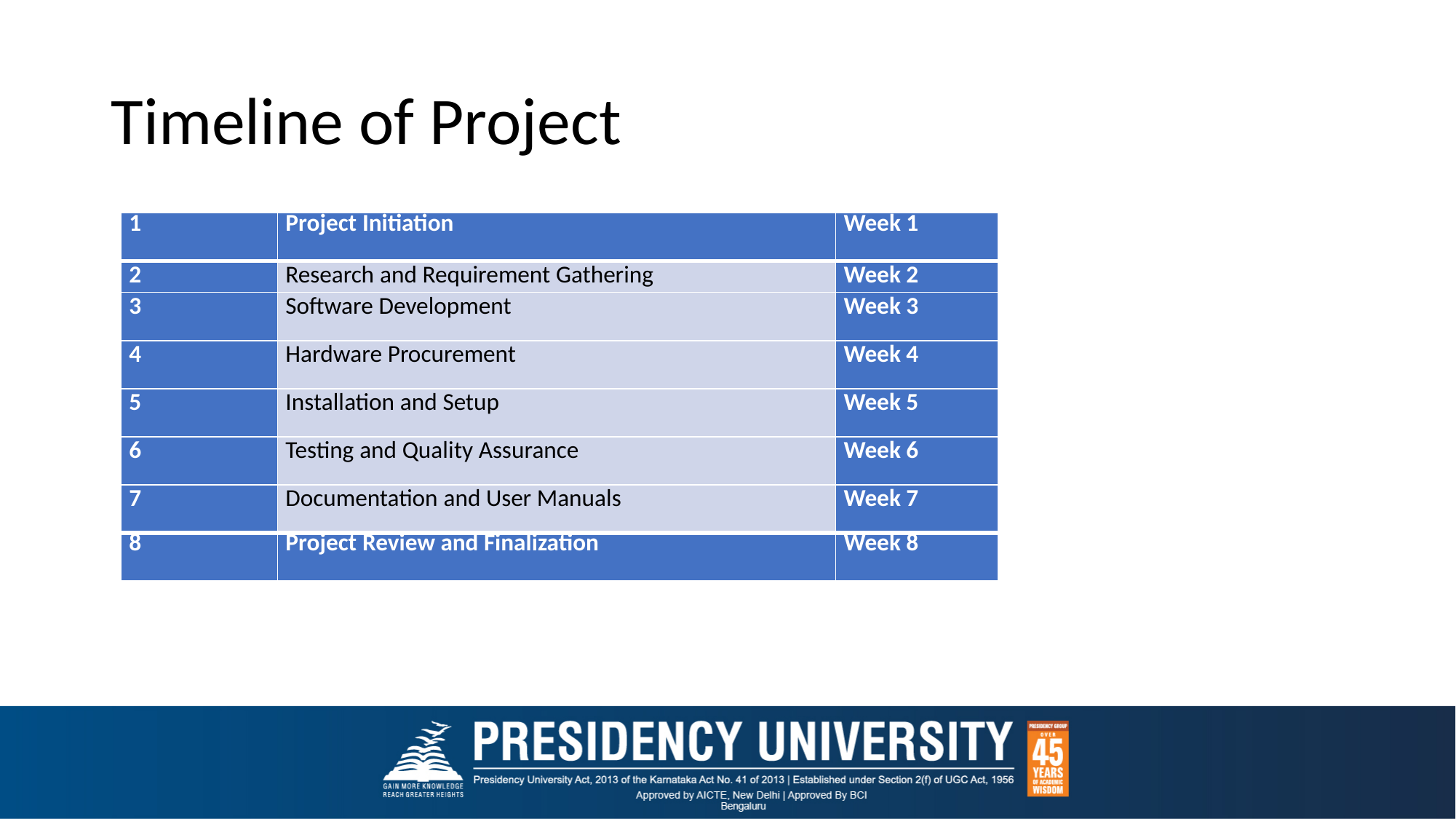

# Timeline of Project
| 1 | Project Initiation | Week 1 |
| --- | --- | --- |
| 2 | Research and Requirement Gathering | Week 2 |
| 3 | Software Development | Week 3 |
| 4 | Hardware Procurement | Week 4 |
| 5 | Installation and Setup | Week 5 |
| 6 | Testing and Quality Assurance | Week 6 |
| 7 | Documentation and User Manuals | Week 7 |
| 8 | Project Review and Finalization | Week 8 |